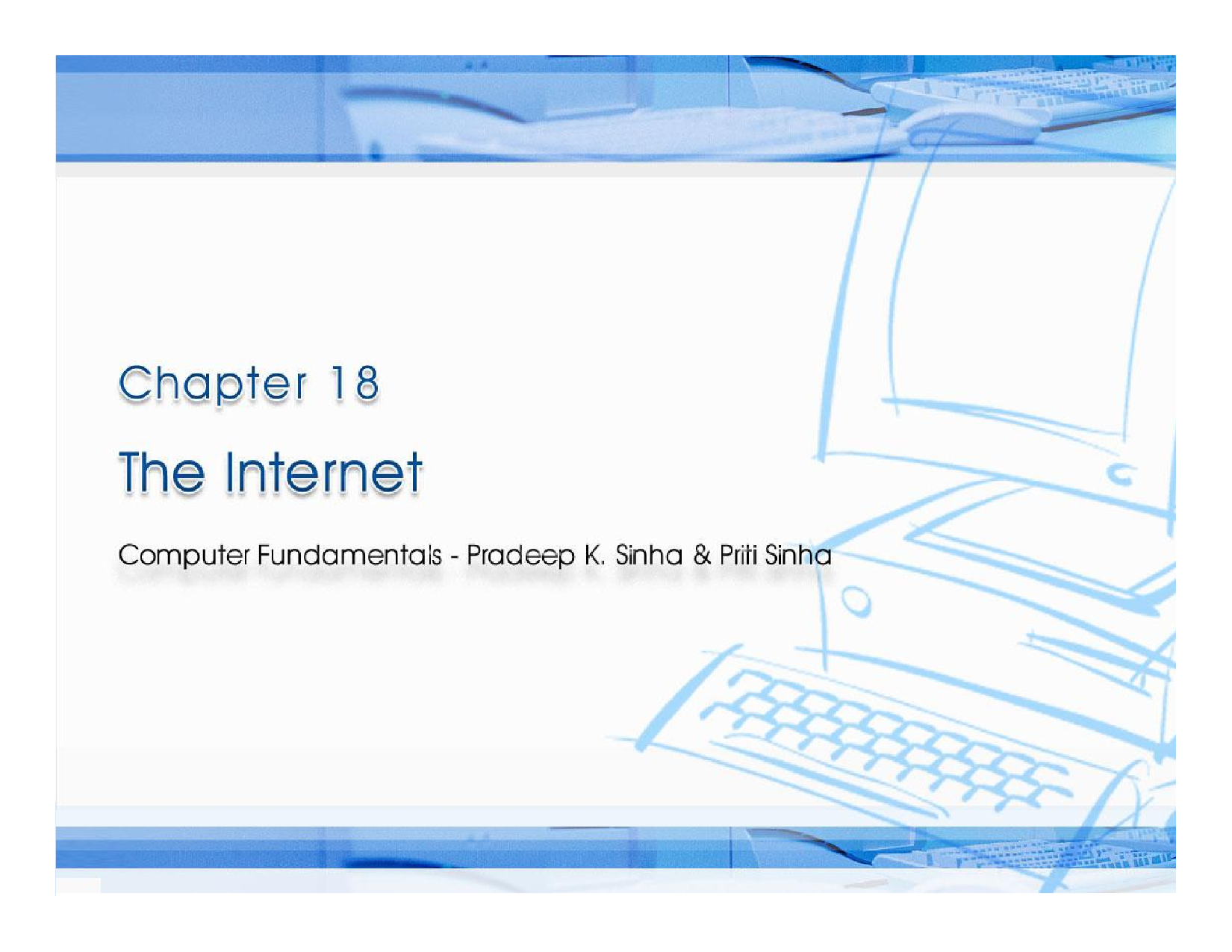

CCoommppuutterer FFununddaammenenttaallss:: PPrradadeeepep KK.. SSiinhanha &&  PPrriititi SSiinhanha

Ref. Page	Chapter 18: The Internet	Slide 1/16